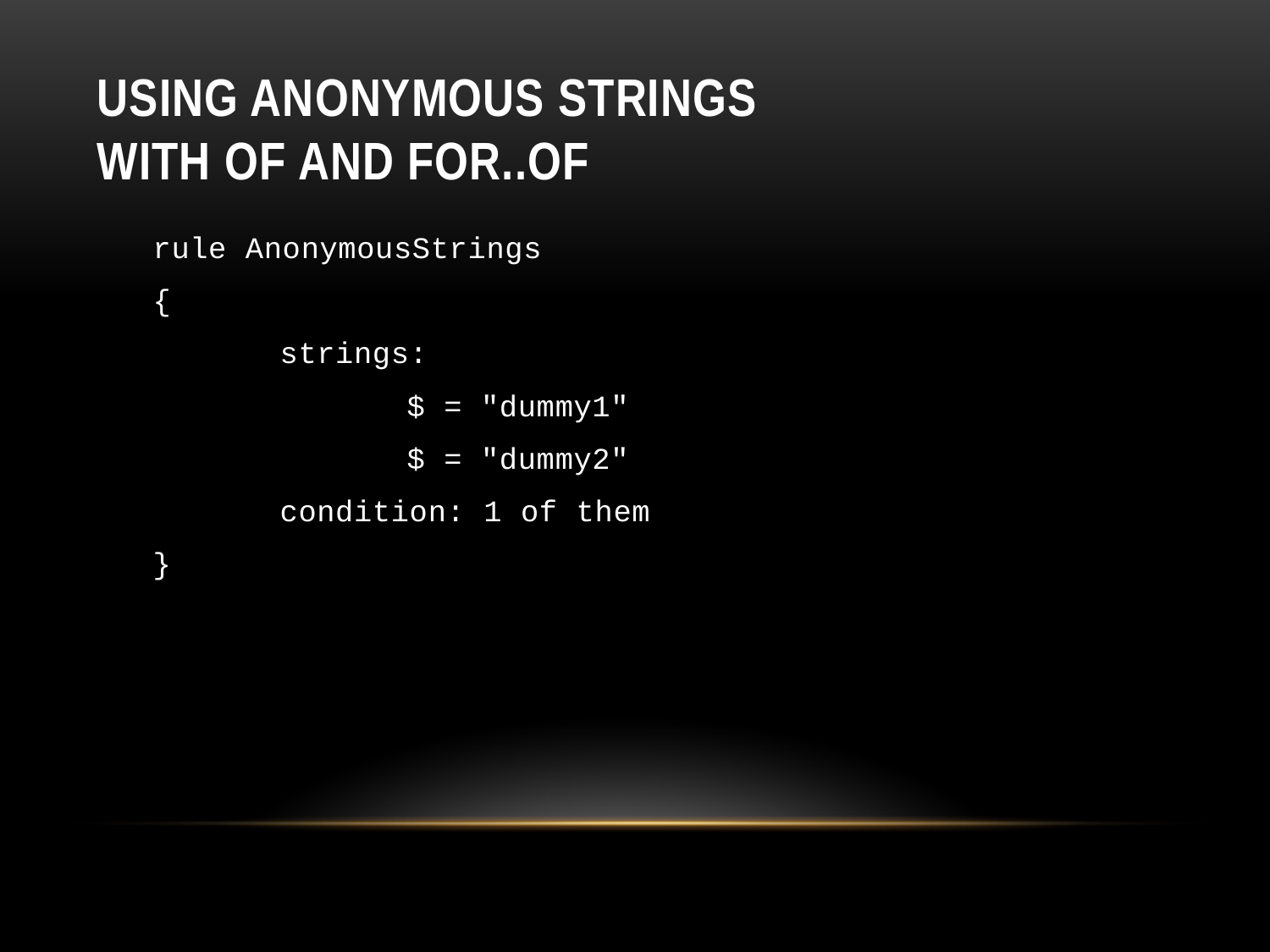

# Using anonymous strings with of and for..of
rule AnonymousStrings
{
	strings:
		$ = "dummy1"
		$ = "dummy2"
	condition: 1 of them
}